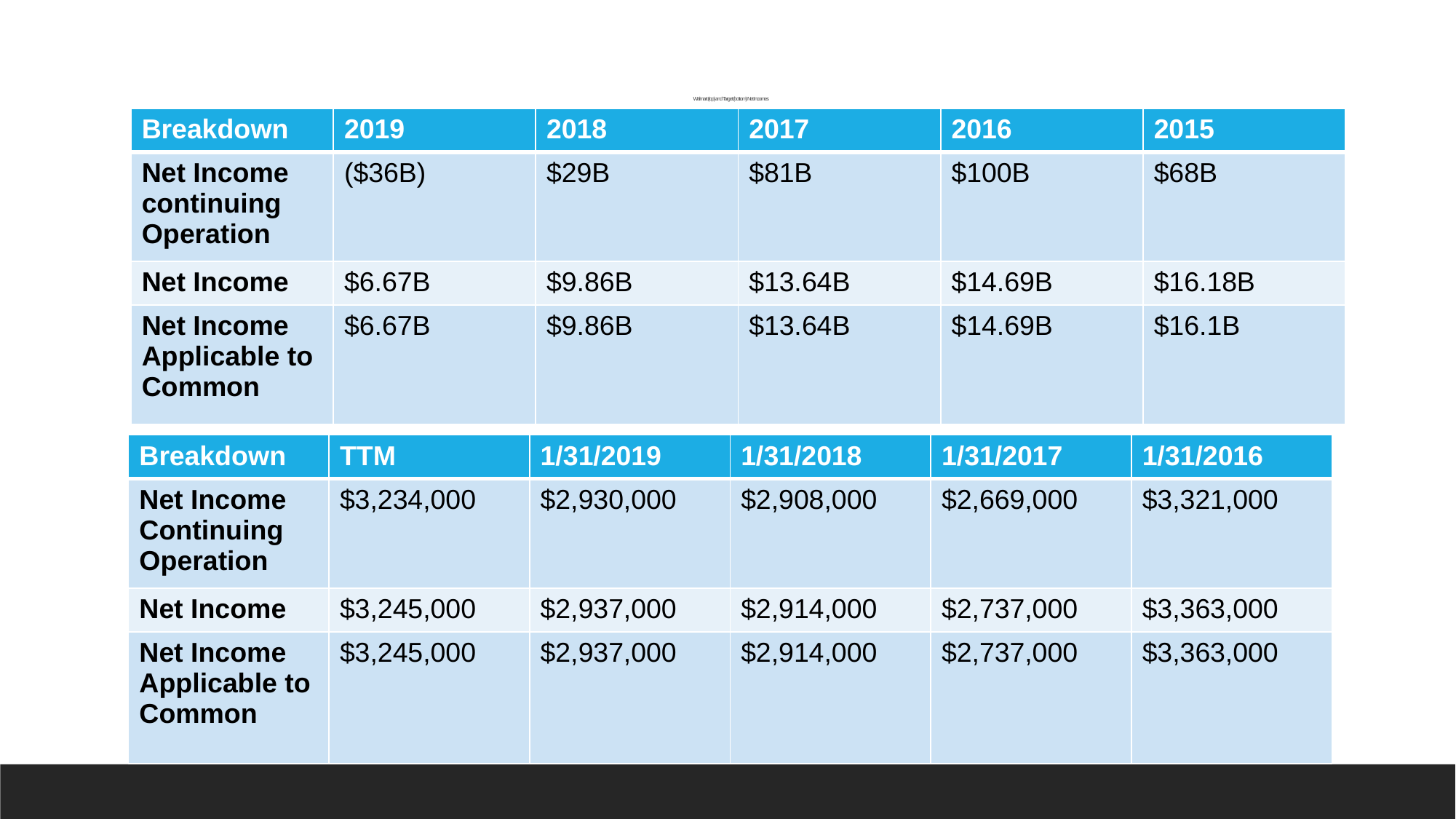

# Walmart (top) and Target (bottom) Net Incomes
| Breakdown | 2019 | 2018 | 2017 | 2016 | 2015 |
| --- | --- | --- | --- | --- | --- |
| Net Income continuing Operation | ($36B) | $29B | $81B | $100B | $68B |
| Net Income | $6.67B | $9.86B | $13.64B | $14.69B | $16.18B |
| Net Income Applicable to Common | $6.67B | $9.86B | $13.64B | $14.69B | $16.1B |

| Breakdown | TTM | 1/31/2019 | 1/31/2018 | 1/31/2017 | 1/31/2016 |
| --- | --- | --- | --- | --- | --- |
| Net Income Continuing Operation | $3,234,000 | $2,930,000 | $2,908,000 | $2,669,000 | $3,321,000 |
| Net Income | $3,245,000 | $2,937,000 | $2,914,000 | $2,737,000 | $3,363,000 |
| Net Income Applicable to Common | $3,245,000 | $2,937,000 | $2,914,000 | $2,737,000 | $3,363,000 |